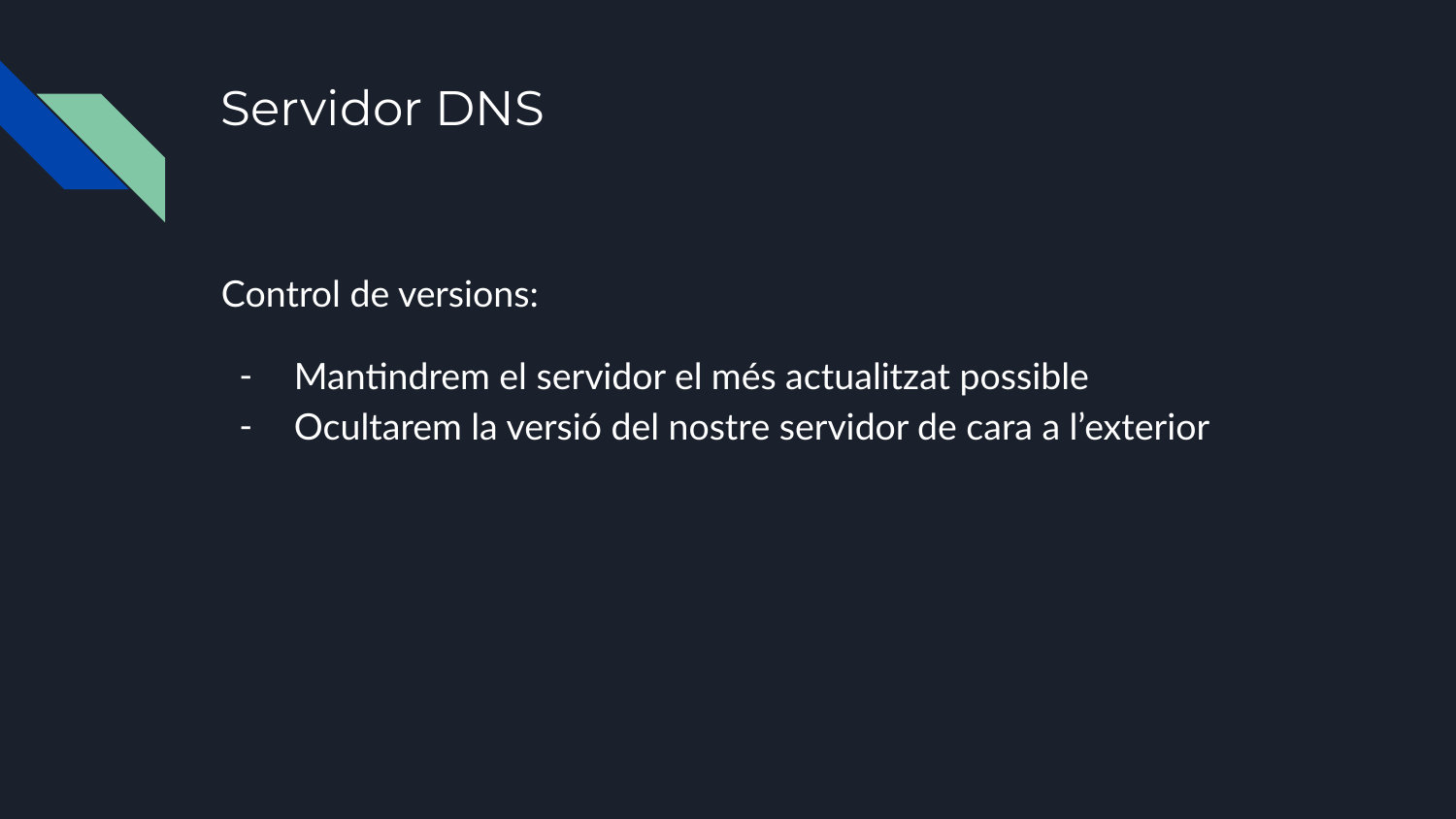

# Servidor DNS
Control de versions:
Mantindrem el servidor el més actualitzat possible
Ocultarem la versió del nostre servidor de cara a l’exterior